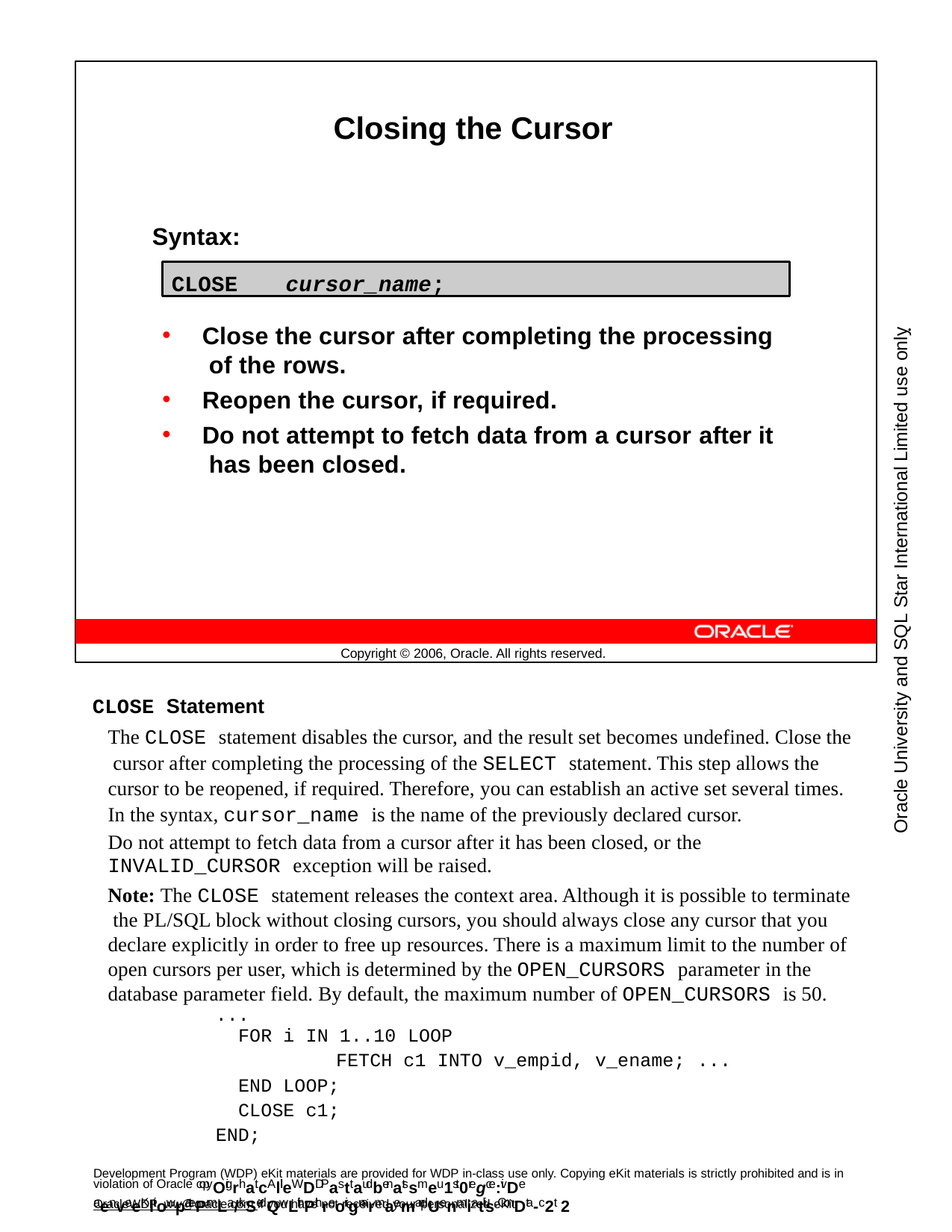

Closing the Cursor
Syntax:
CLOSE	cursor_name;
Close the cursor after completing the processing  of the rows.
Reopen the cursor, if required.
Do not attempt to fetch data from a cursor after it  has been closed.
Oracle University and SQL Star International Limited use onlyฺ
Copyright © 2006, Oracle. All rights reserved.
CLOSE Statement
The CLOSE statement disables the cursor, and the result set becomes undefined. Close the  cursor after completing the processing of the SELECT statement. This step allows the  cursor to be reopened, if required. Therefore, you can establish an active set several times.  In the syntax, cursor_name is the name of the previously declared cursor.
Do not attempt to fetch data from a cursor after it has been closed, or the
INVALID_CURSOR exception will be raised.
Note: The CLOSE statement releases the context area. Although it is possible to terminate  the PL/SQL block without closing cursors, you should always close any cursor that you  declare explicitly in order to free up resources. There is a maximum limit to the number of  open cursors per user, which is determined by the OPEN_CURSORS parameter in the  database parameter field. By default, the maximum number of OPEN_CURSORS is 50.
...
FOR i IN 1..10 LOOP
FETCH c1 INTO v_empid, v_ename; ...
END LOOP;
CLOSE c1;
END;
Development Program (WDP) eKit materials are provided for WDP in-class use only. Copying eKit materials is strictly prohibited and is in
violation of Oracle copyOrigrhat.cAllleWDDPasttaudbenatssmeu1st0regce:ivDe aenveeKlitowpatePrmLa/rkSedQwLithPthreoir gnarmaemandUenmiatils. ConDta-c2t 2
OracleWDP_ww@oracle.com if you have not received your personalized eKit.